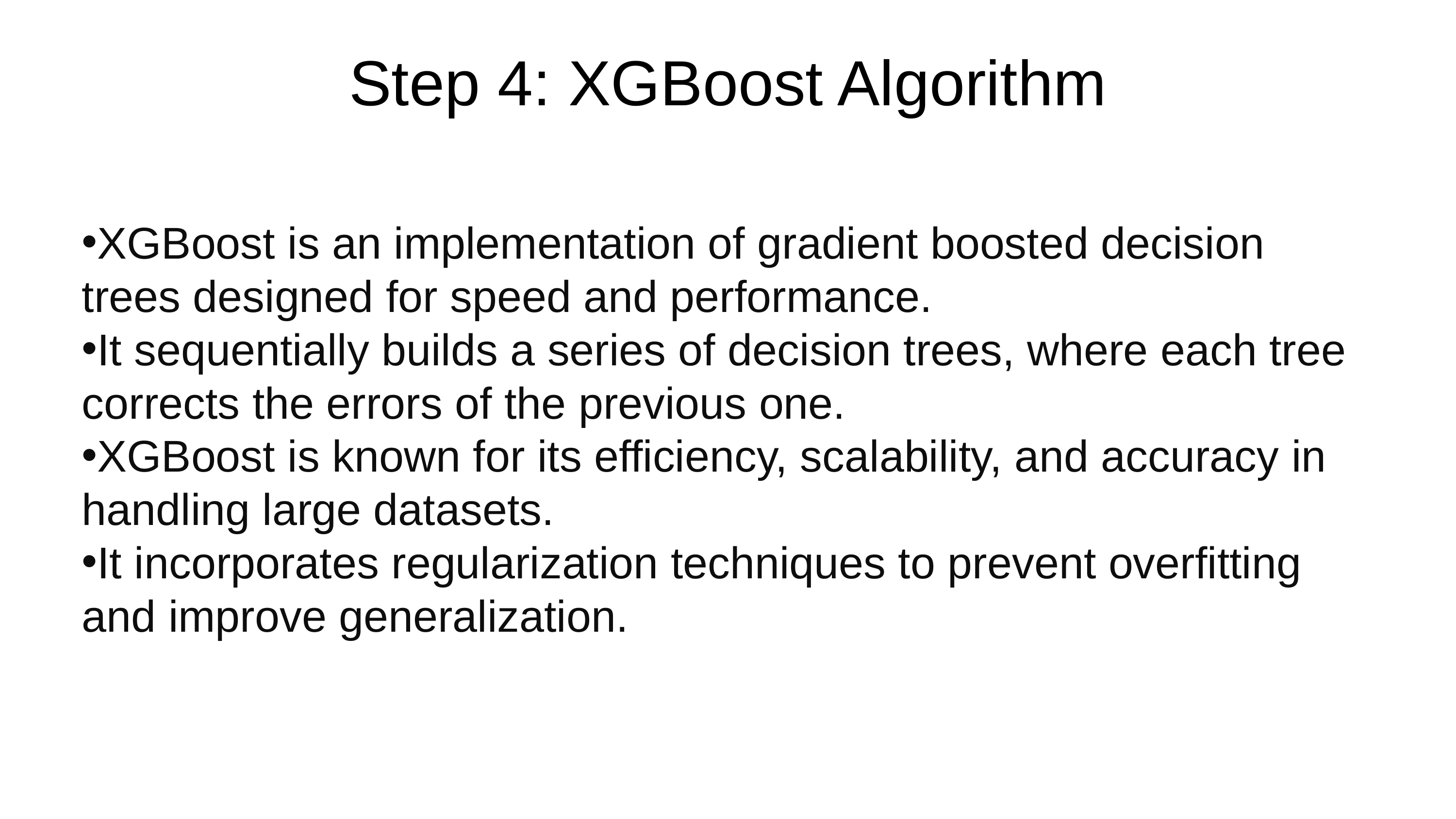

Step 4: XGBoost Algorithm
XGBoost is an implementation of gradient boosted decision trees designed for speed and performance.
It sequentially builds a series of decision trees, where each tree corrects the errors of the previous one.
XGBoost is known for its efficiency, scalability, and accuracy in handling large datasets.
It incorporates regularization techniques to prevent overfitting and improve generalization.